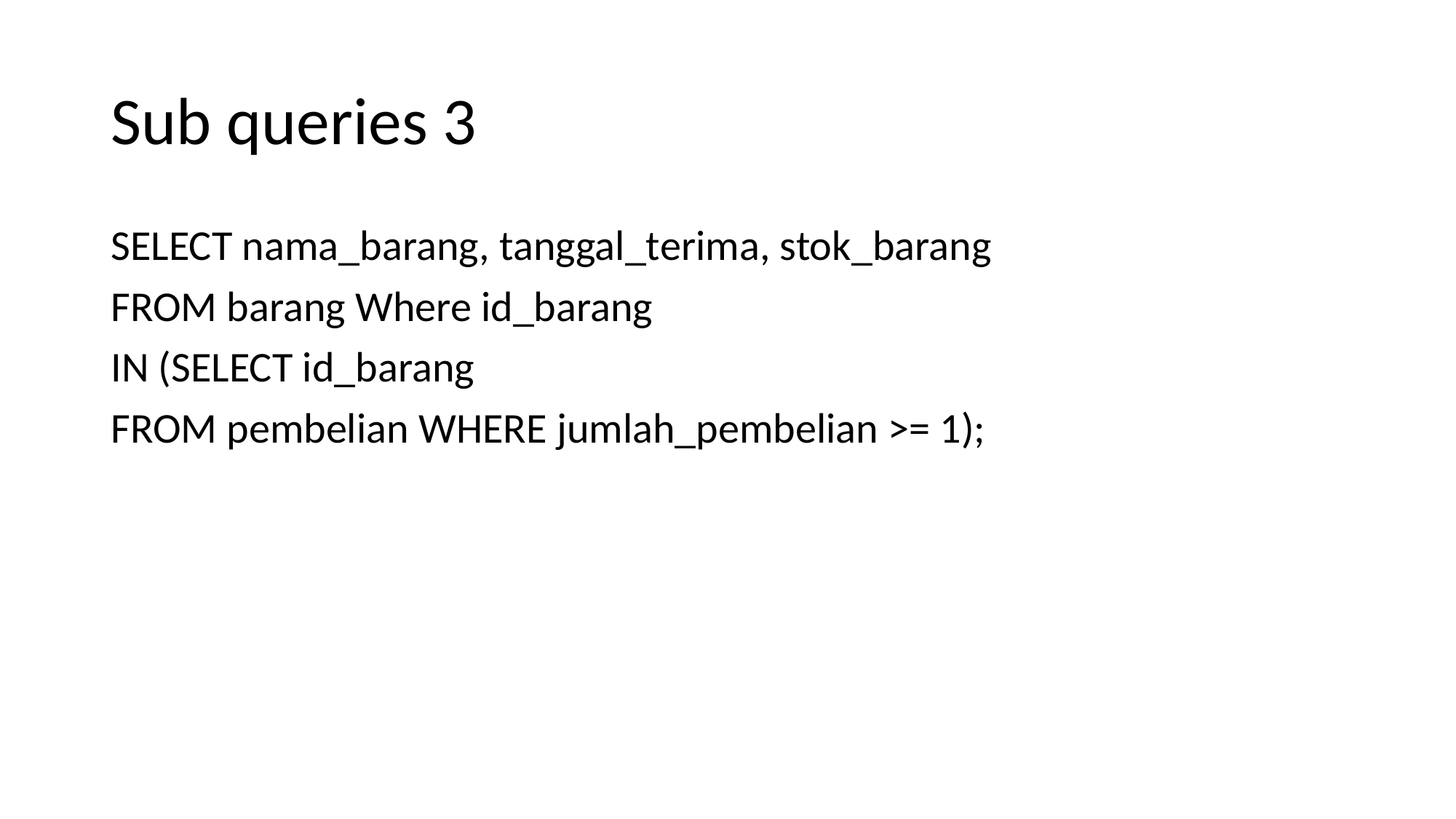

# Sub queries 3
SELECT nama_barang, tanggal_terima, stok_barang
FROM barang Where id_barang
IN (SELECT id_barang
FROM pembelian WHERE jumlah_pembelian >= 1);